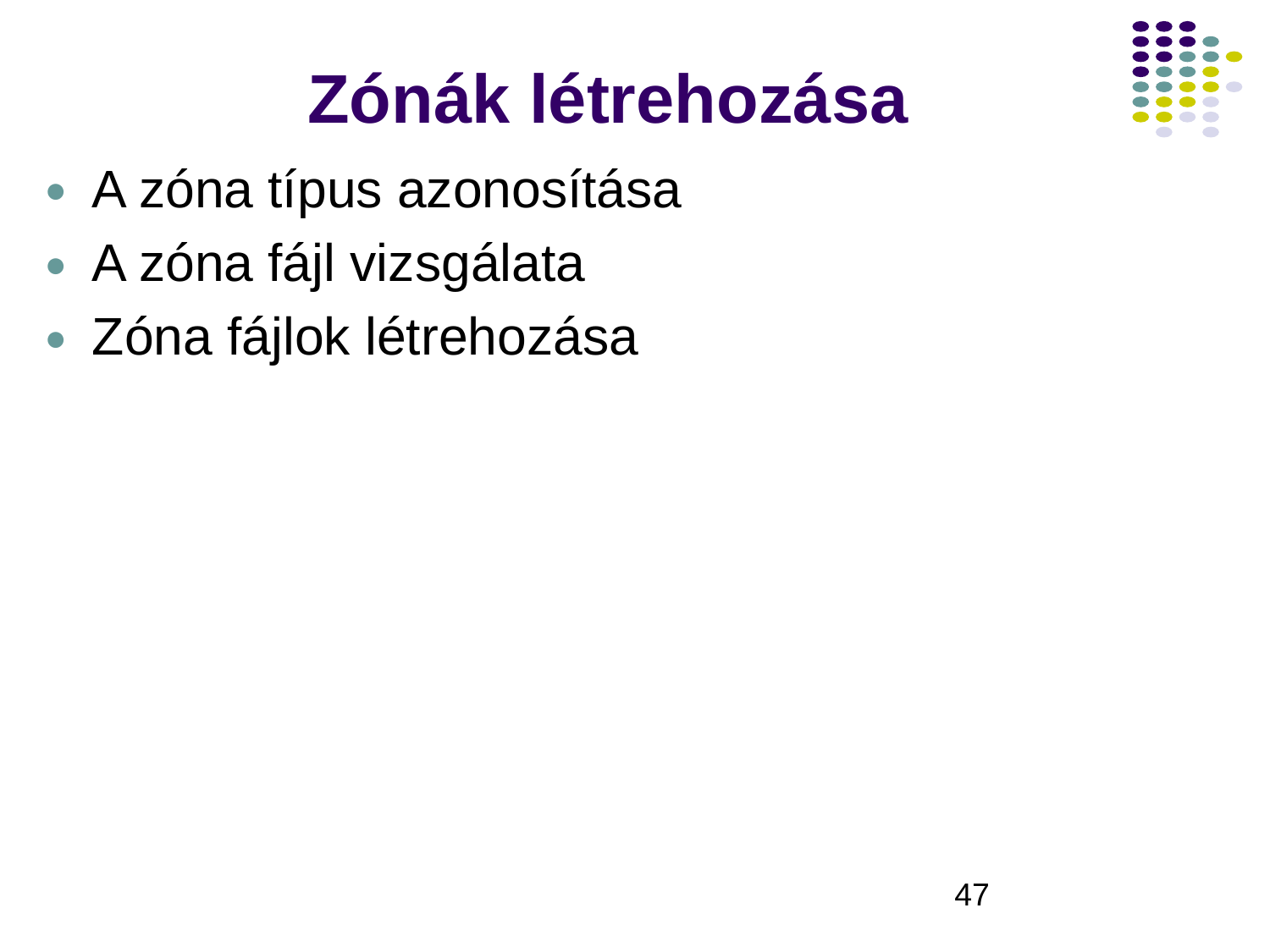

# Zónák létrehozása
A zóna típus azonosítása
A zóna fájl vizsgálata
Zóna fájlok létrehozása
47